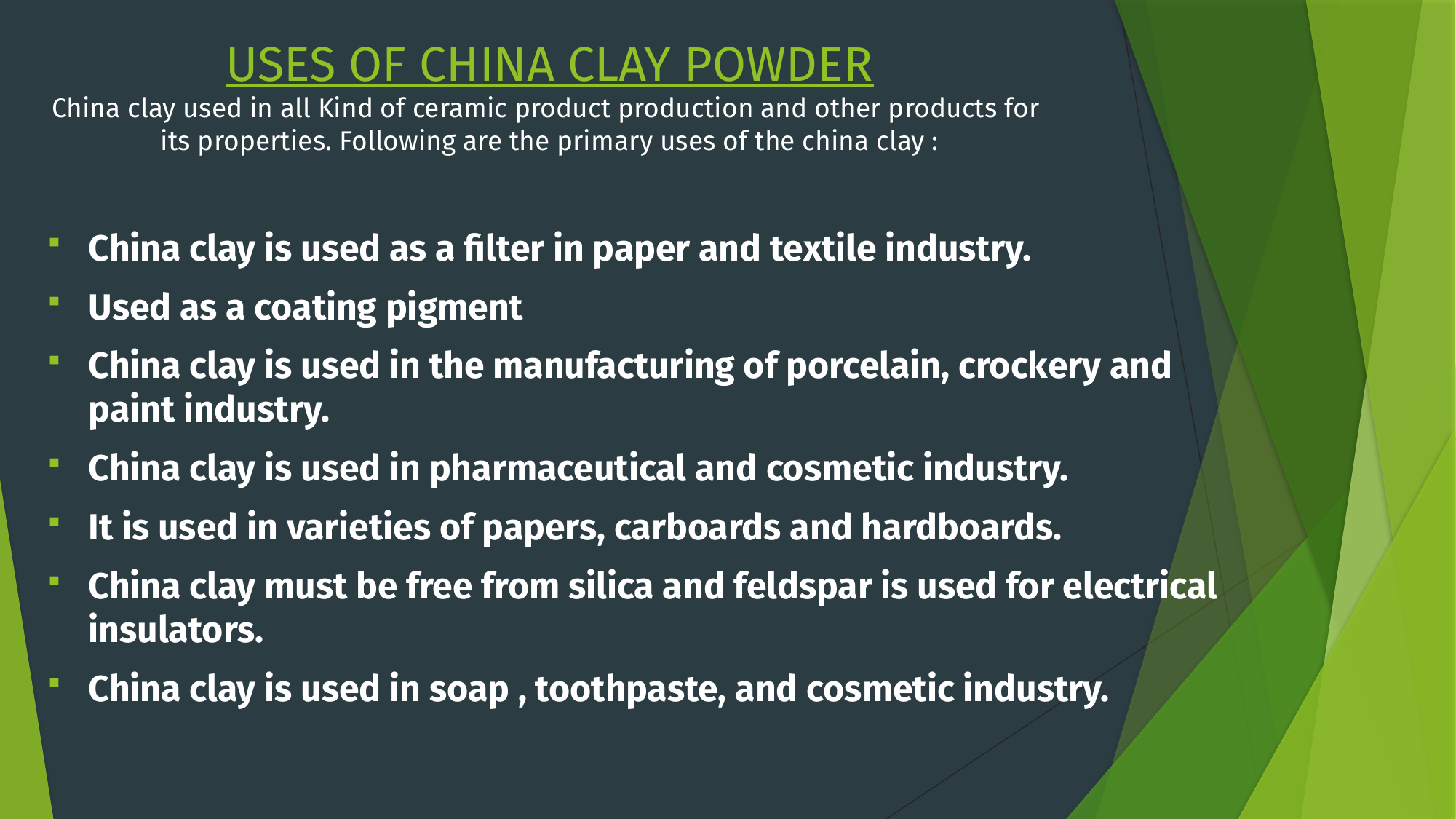

# USES OF CHINA CLAY POWDER China clay used in all Kind of ceramic product production and other products for  its properties. Following are the primary uses of the china clay :
China clay is used as a filter in paper and textile industry.
Used as a coating pigment
China clay is used in the manufacturing of porcelain, crockery and paint industry.
China clay is used in pharmaceutical and cosmetic industry.
It is used in varieties of papers, carboards and hardboards.
China clay must be free from silica and feldspar is used for electrical insulators.
China clay is used in soap , toothpaste, and cosmetic industry.